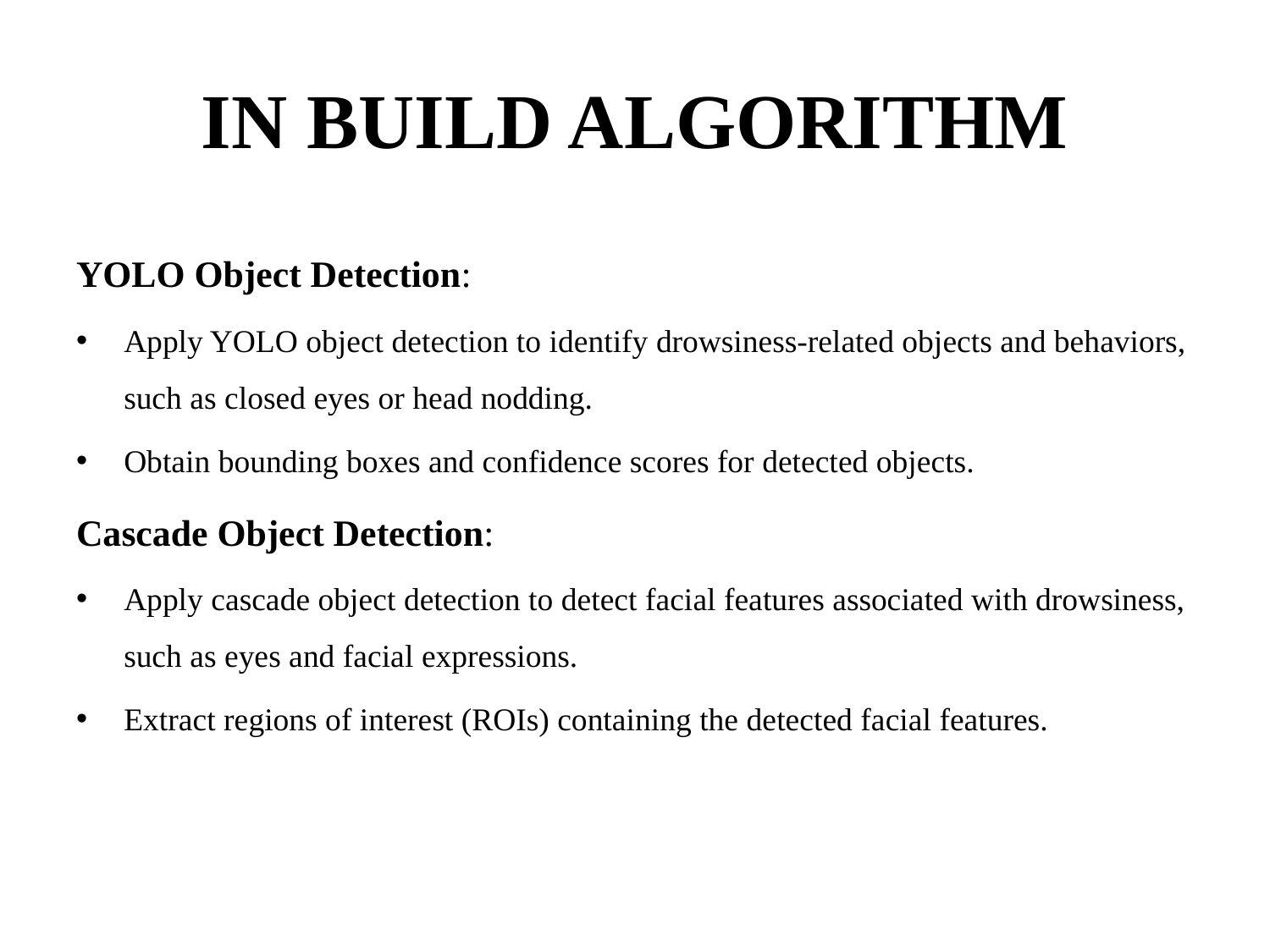

# IN BUILD ALGORITHM
YOLO Object Detection:
Apply YOLO object detection to identify drowsiness-related objects and behaviors, such as closed eyes or head nodding.
Obtain bounding boxes and confidence scores for detected objects.
Cascade Object Detection:
Apply cascade object detection to detect facial features associated with drowsiness, such as eyes and facial expressions.
Extract regions of interest (ROIs) containing the detected facial features.